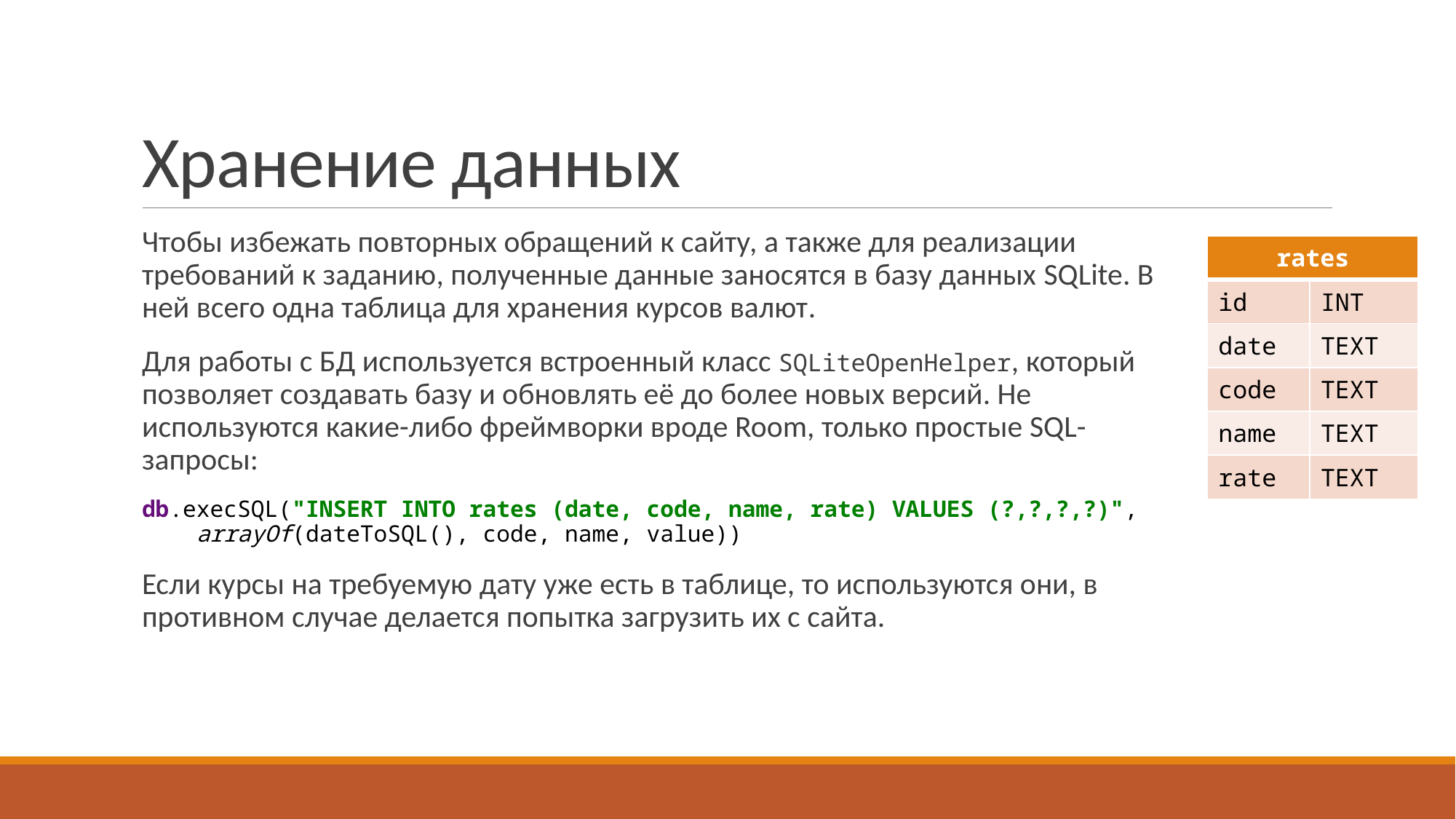

# Хранение данных
Чтобы избежать повторных обращений к сайту, а также для реализации требований к заданию, полученные данные заносятся в базу данных SQLite. В ней всего одна таблица для хранения курсов валют.
Для работы с БД используется встроенный класс SQLiteOpenHelper, который позволяет создавать базу и обновлять её до более новых версий. Не используются какие-либо фреймворки вроде Room, только простые SQL-запросы:
db.execSQL("INSERT INTO rates (date, code, name, rate) VALUES (?,?,?,?)",
    arrayOf(dateToSQL(), code, name, value))
Если курсы на требуемую дату уже есть в таблице, то используются они, в противном случае делается попытка загрузить их с сайта.
| rates |  |
| --- | --- |
| id | INT |
| date | TEXT |
| code | TEXT |
| name | TEXT |
| rate | TEXT |